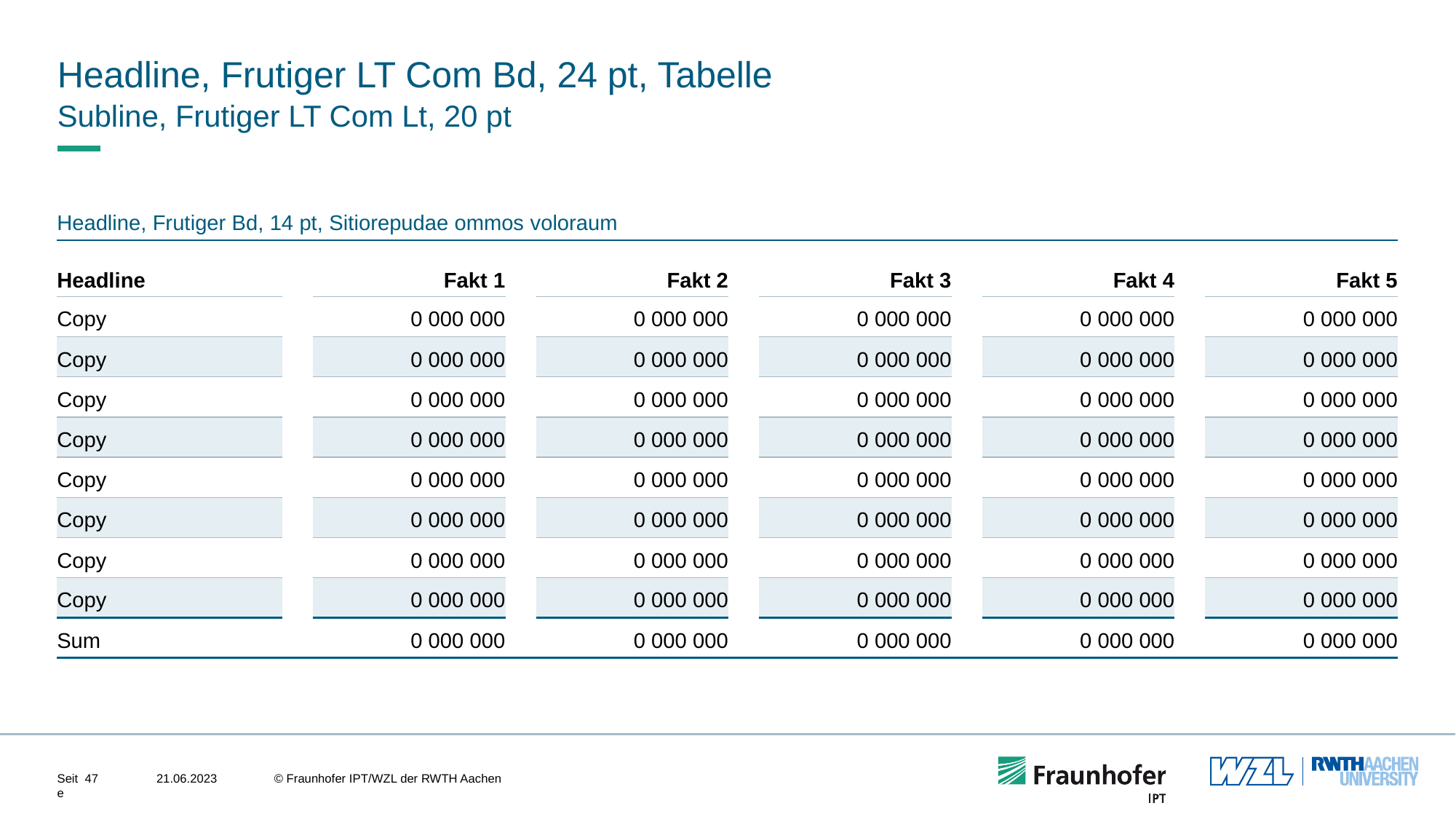

# Headline, Frutiger LT Com Bd, 24 pt, Tabelle
Subline, Frutiger LT Com Lt, 20 pt
| Headline, Frutiger Bd, 14 pt, Sitiorepudae ommos voloraum |  |  |  |  |  |  |  |  |  |  |
| --- | --- | --- | --- | --- | --- | --- | --- | --- | --- | --- |
| Headline |  | Fakt 1 |  | Fakt 2 |  | Fakt 3 |  | Fakt 4 |  | Fakt 5 |
| Copy |  | 0 000 000 |  | 0 000 000 |  | 0 000 000 |  | 0 000 000 |  | 0 000 000 |
| Copy |  | 0 000 000 |  | 0 000 000 |  | 0 000 000 |  | 0 000 000 |  | 0 000 000 |
| Copy |  | 0 000 000 |  | 0 000 000 |  | 0 000 000 |  | 0 000 000 |  | 0 000 000 |
| Copy |  | 0 000 000 |  | 0 000 000 |  | 0 000 000 |  | 0 000 000 |  | 0 000 000 |
| Copy |  | 0 000 000 |  | 0 000 000 |  | 0 000 000 |  | 0 000 000 |  | 0 000 000 |
| Copy |  | 0 000 000 |  | 0 000 000 |  | 0 000 000 |  | 0 000 000 |  | 0 000 000 |
| Copy |  | 0 000 000 |  | 0 000 000 |  | 0 000 000 |  | 0 000 000 |  | 0 000 000 |
| Copy |  | 0 000 000 |  | 0 000 000 |  | 0 000 000 |  | 0 000 000 |  | 0 000 000 |
| Sum |  | 0 000 000 |  | 0 000 000 |  | 0 000 000 |  | 0 000 000 |  | 0 000 000 |
47
21.06.2023
© Fraunhofer IPT/WZL der RWTH Aachen